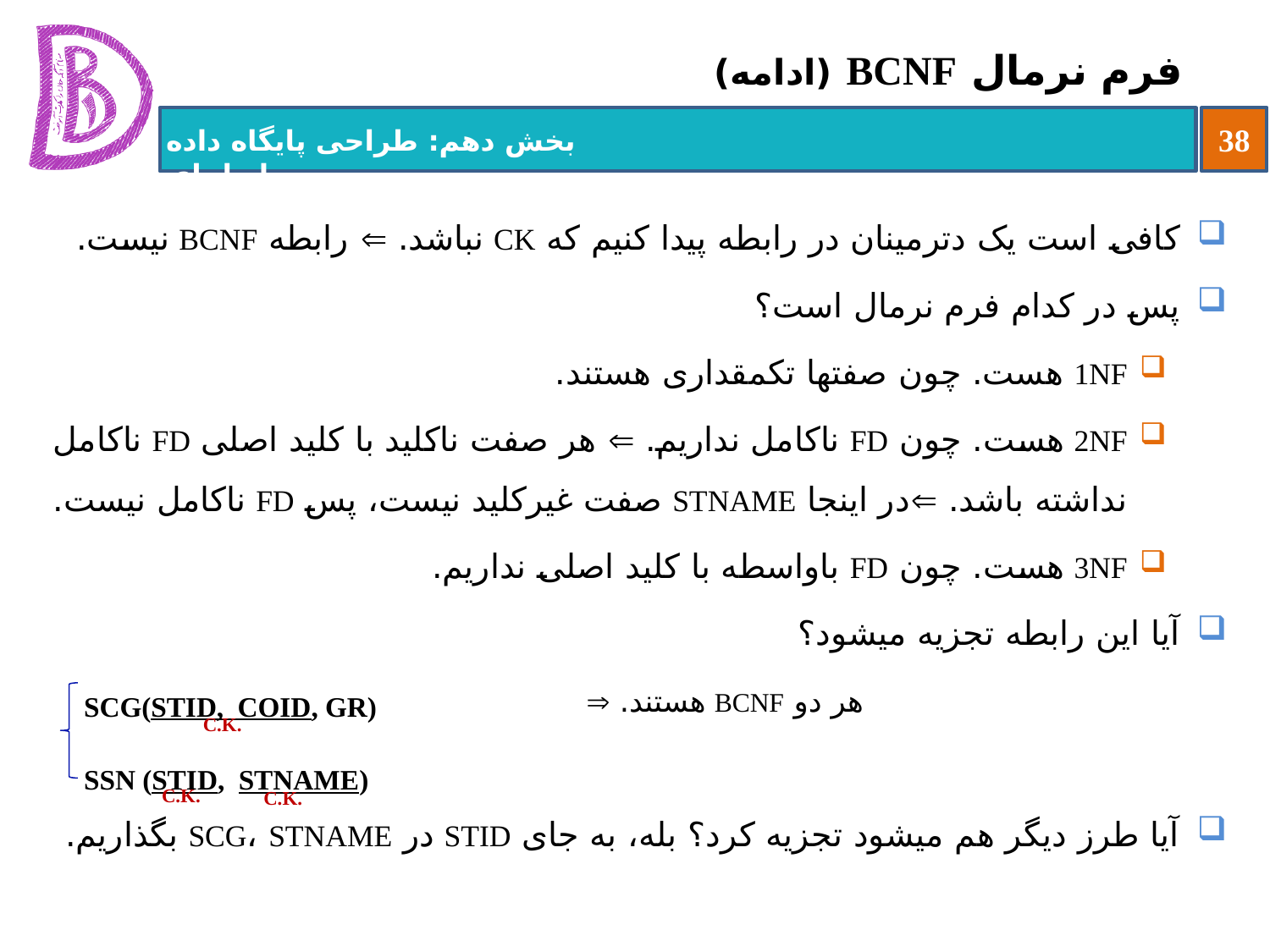

# فرم نرمال BCNF (ادامه)
کافی است یک دترمینان در رابطه پیدا کنیم که CK نباشد. ‏⇐ رابطه BCNF نیست.
پس در کدام فرم نرمال است؟
1NF هست. چون صفت‏ها تک‏مقداری هستند.
2NF هست. چون FD ناکامل نداریم. ‏⇐ هر صفت ناکلید با کلید اصلی FD ناکامل نداشته باشد.‏ ⇐در اینجا STNAME صفت غیرکلید نیست، پس FD ناکامل نیست.
3NF هست. چون FD باواسطه با کلید اصلی نداریم.
آیا این رابطه تجزیه می‏شود؟
				هر دو BCNF هستند. ‏⇒

آیا طرز دیگر هم می‏شود تجزیه کرد؟ بله، به جای STID در SCG، STNAME بگذاریم.
SCG(STID,  COID, GR)
SSN (STID,  STNAME)

C.K.
C.K.
C.K.